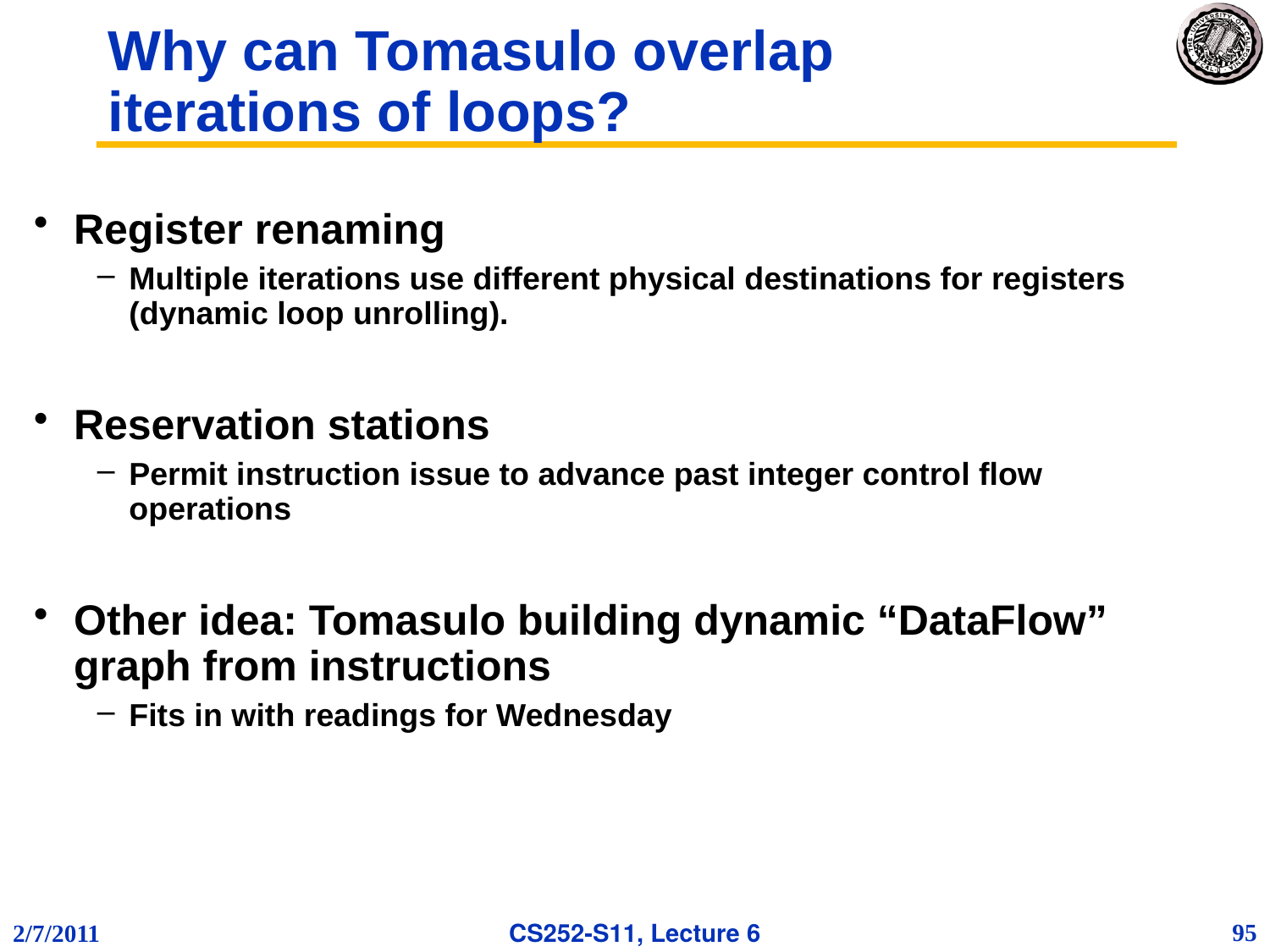

# Why can Tomasulo overlap iterations of loops?
Register renaming
Multiple iterations use different physical destinations for registers (dynamic loop unrolling).

Reservation stations
Permit instruction issue to advance past integer control flow operations

Other idea: Tomasulo building dynamic “DataFlow” graph from instructions
Fits in with readings for Wednesday

95
2/7/2011
CS252-S11, Lecture 6